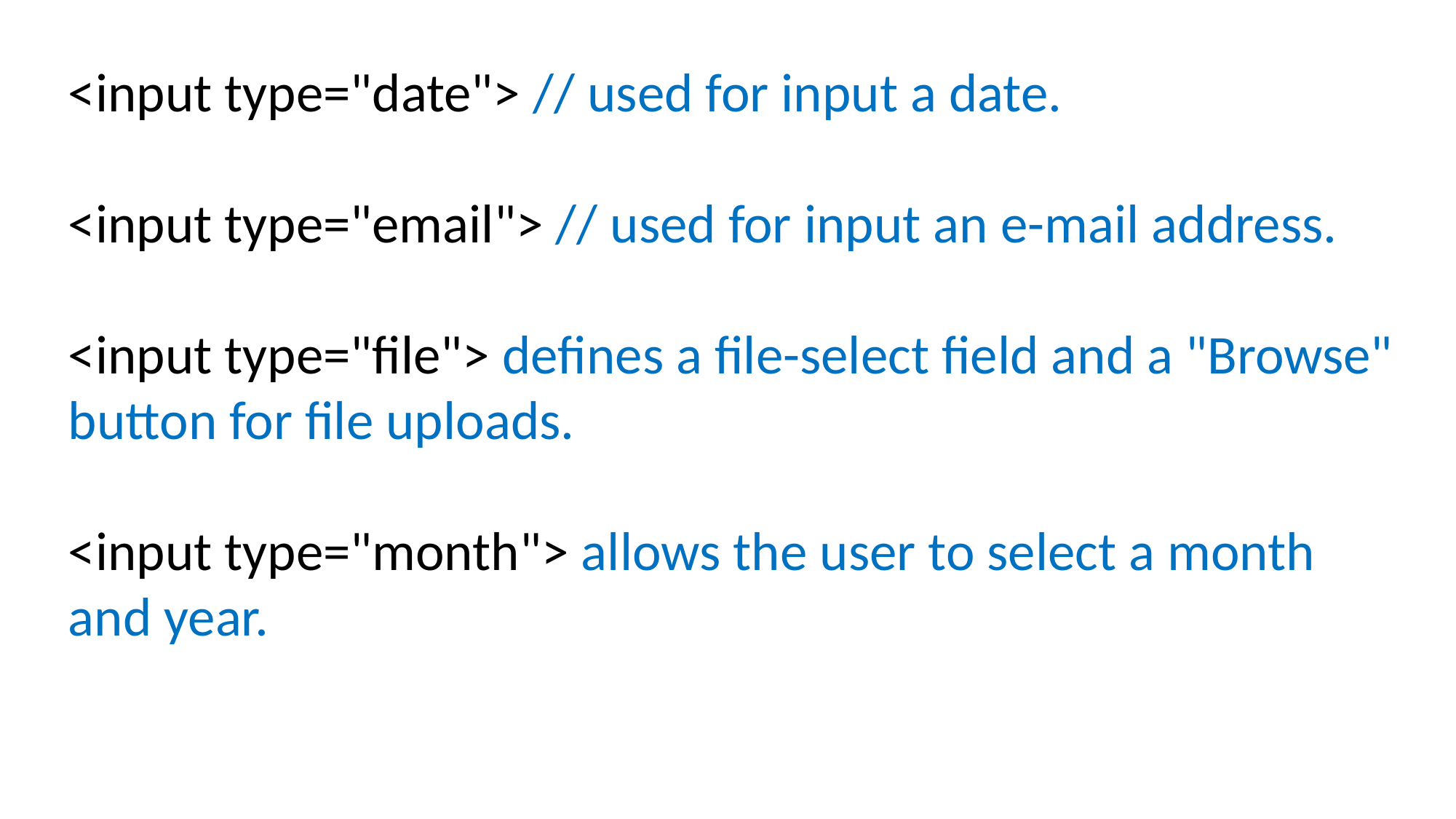

<input type="date"> // used for input a date.

<input type="email"> // used for input an e-mail address.

<input type="file"> defines a file-select field and a "Browse" button for file uploads.

<input type="month"> allows the user to select a month and year.